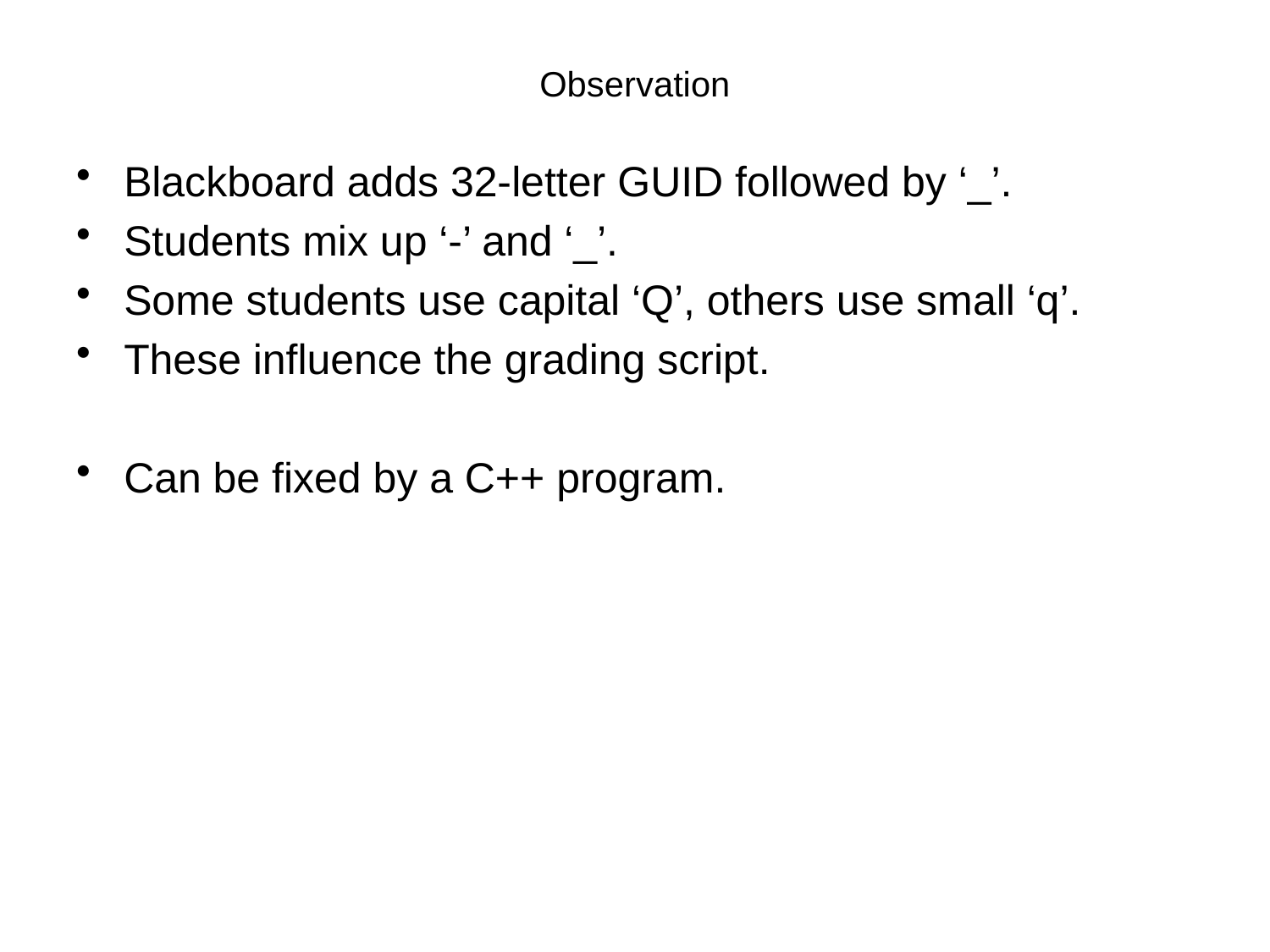

# Observation
Blackboard adds 32-letter GUID followed by ‘_’.
Students mix up ‘-’ and ‘_’.
Some students use capital ‘Q’, others use small ‘q’.
These influence the grading script.

Can be fixed by a C++ program.